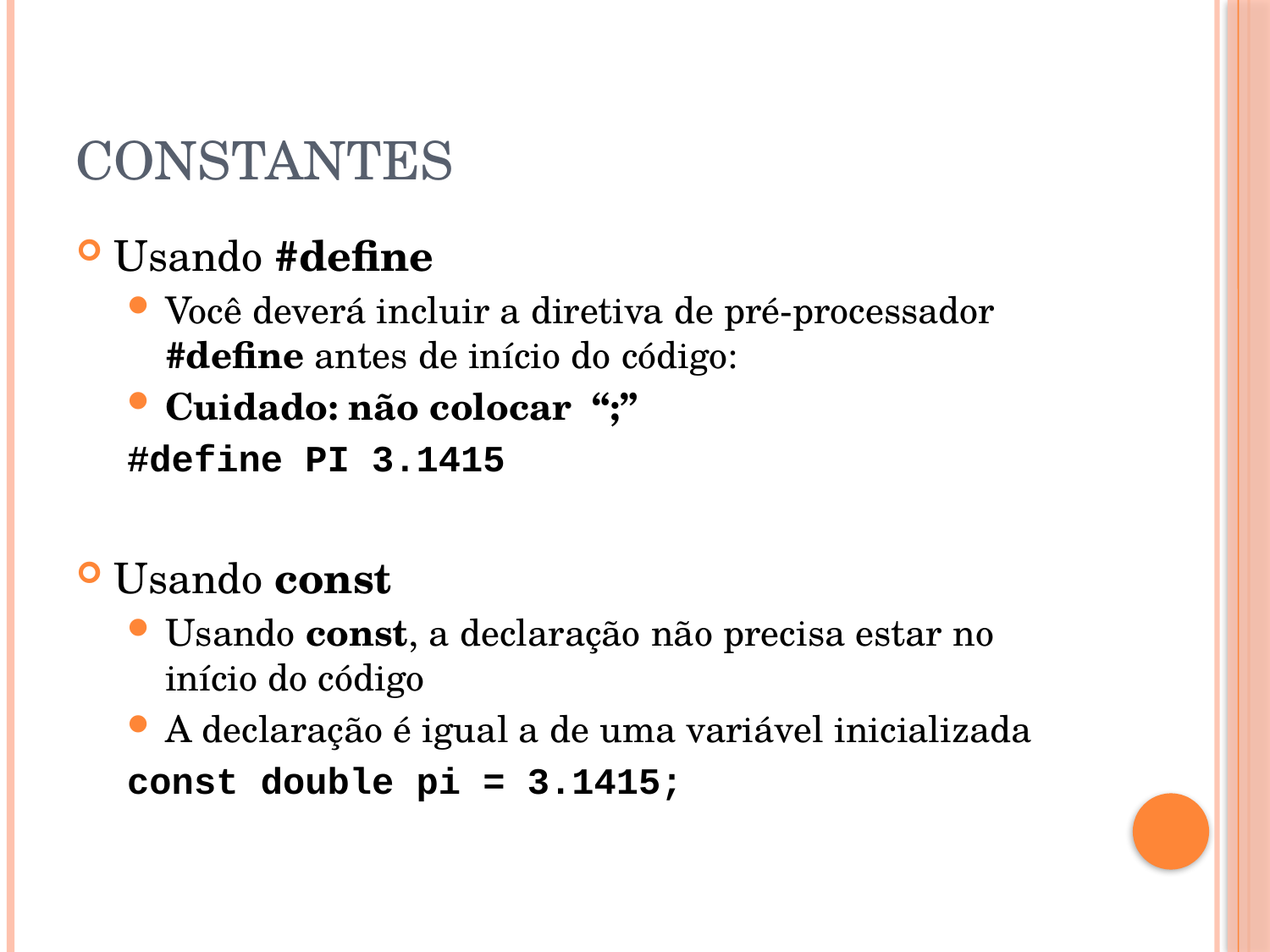

# Constantes
Usando #define
Você deverá incluir a diretiva de pré-processador #define antes de início do código:
Cuidado: não colocar  “;”
#define PI 3.1415

Usando const
Usando const, a declaração não precisa estar no início do código
A declaração é igual a de uma variável inicializada
const double pi = 3.1415;